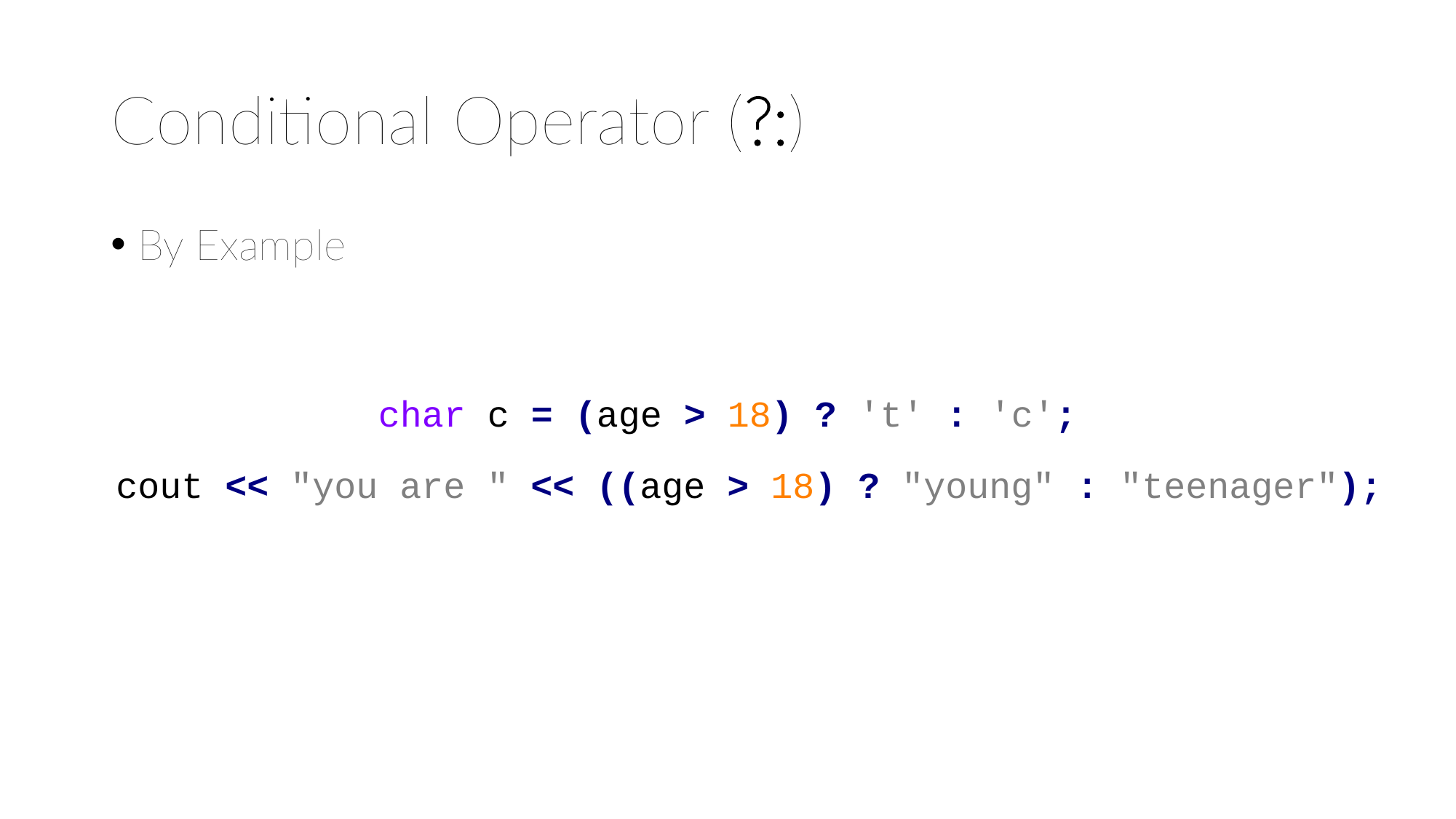

# Conditional Operator (?:)
By Example
char c = (age > 18) ? 't' : 'c';
cout << "you are " << ((age > 18) ? "young" : "teenager");